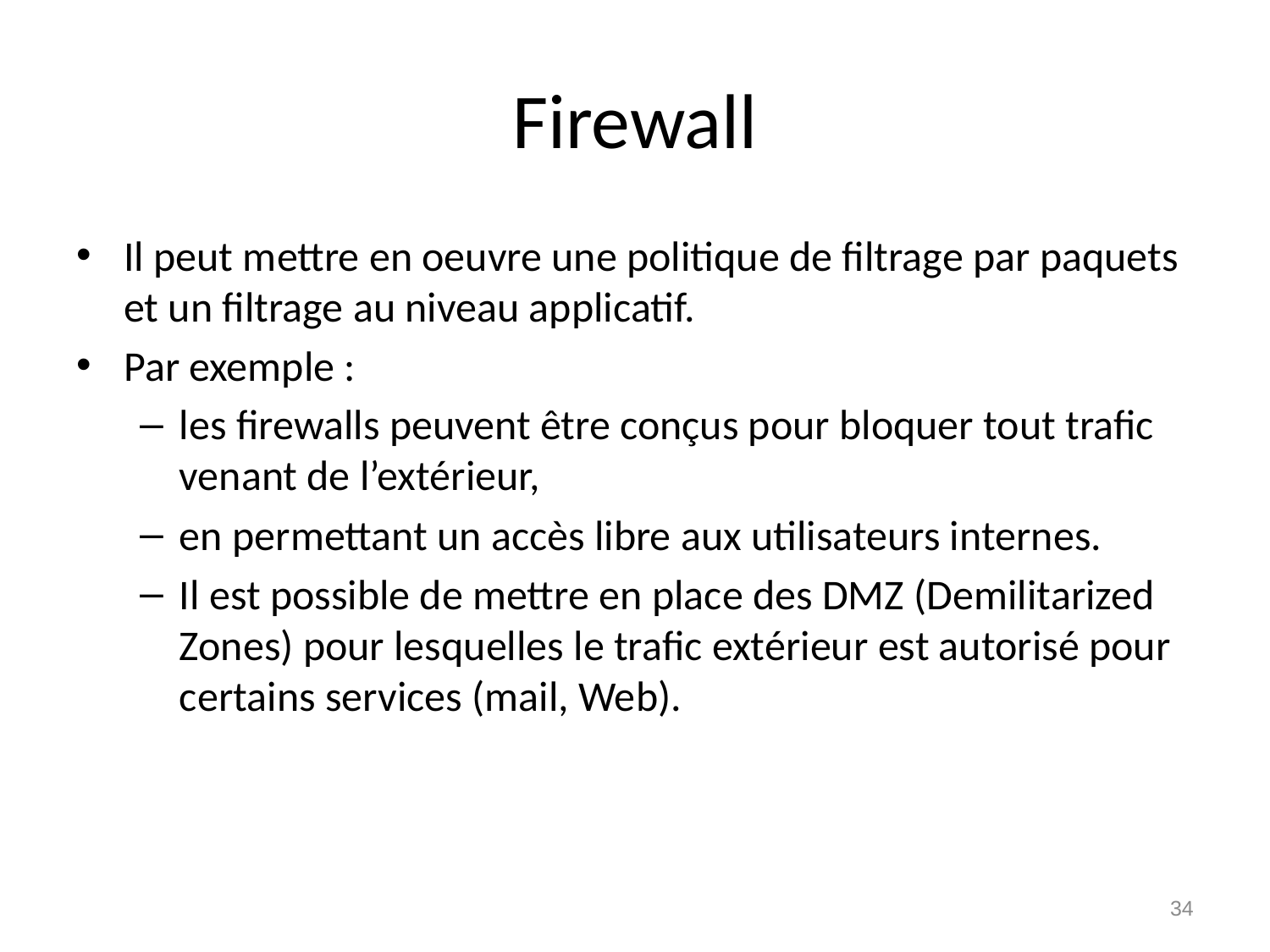

# Firewall
Il peut mettre en oeuvre une politique de filtrage par paquets et un filtrage au niveau applicatif.
Par exemple :
les firewalls peuvent être conçus pour bloquer tout trafic venant de l’extérieur,
en permettant un accès libre aux utilisateurs internes.
Il est possible de mettre en place des DMZ (Demilitarized Zones) pour lesquelles le trafic extérieur est autorisé pour certains services (mail, Web).
34